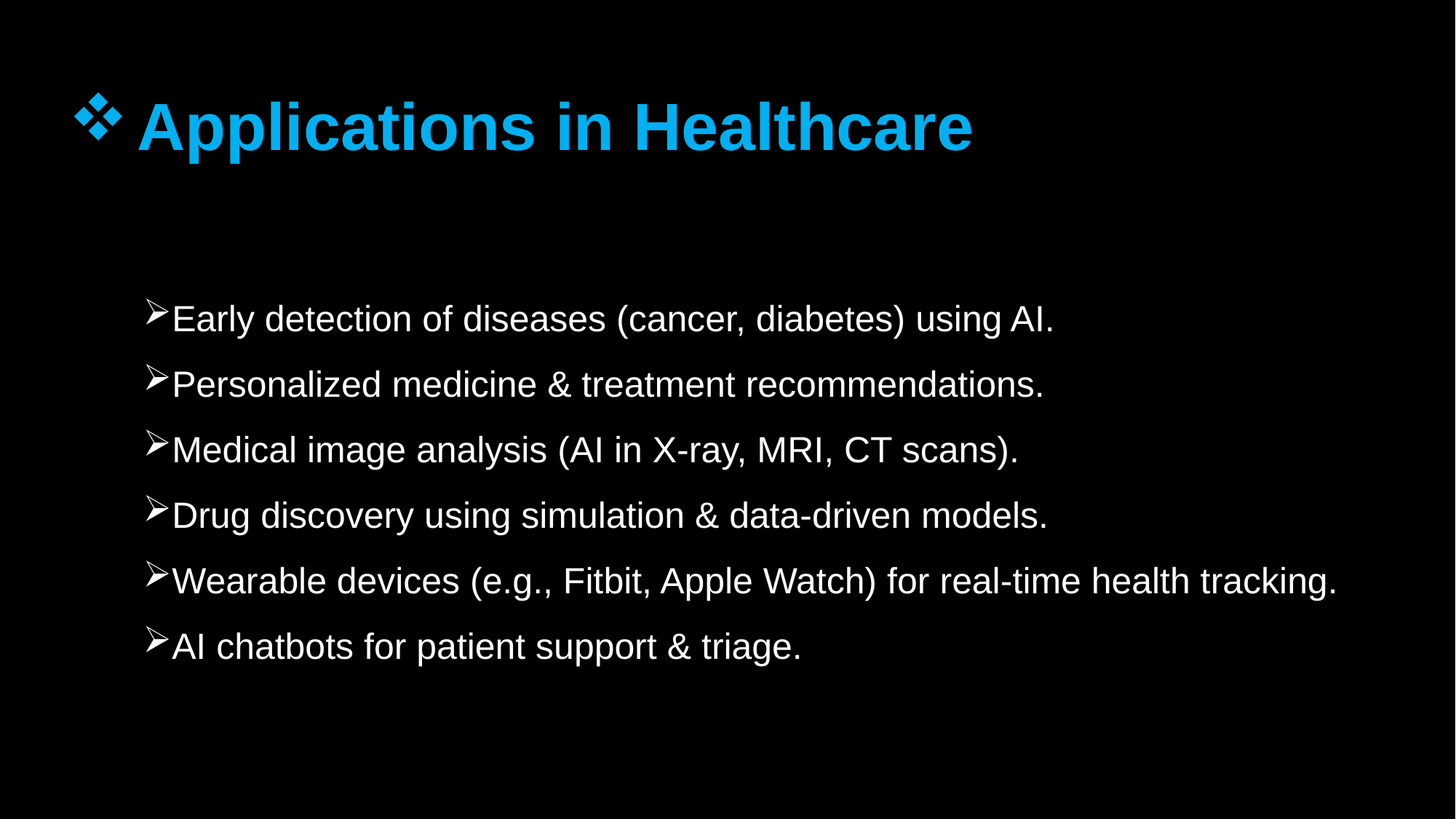

# Applications in Healthcare
Early detection of diseases (cancer, diabetes) using AI.
Personalized medicine & treatment recommendations.
Medical image analysis (AI in X-ray, MRI, CT scans).
Drug discovery using simulation & data-driven models.
Wearable devices (e.g., Fitbit, Apple Watch) for real-time health tracking.
AI chatbots for patient support & triage.